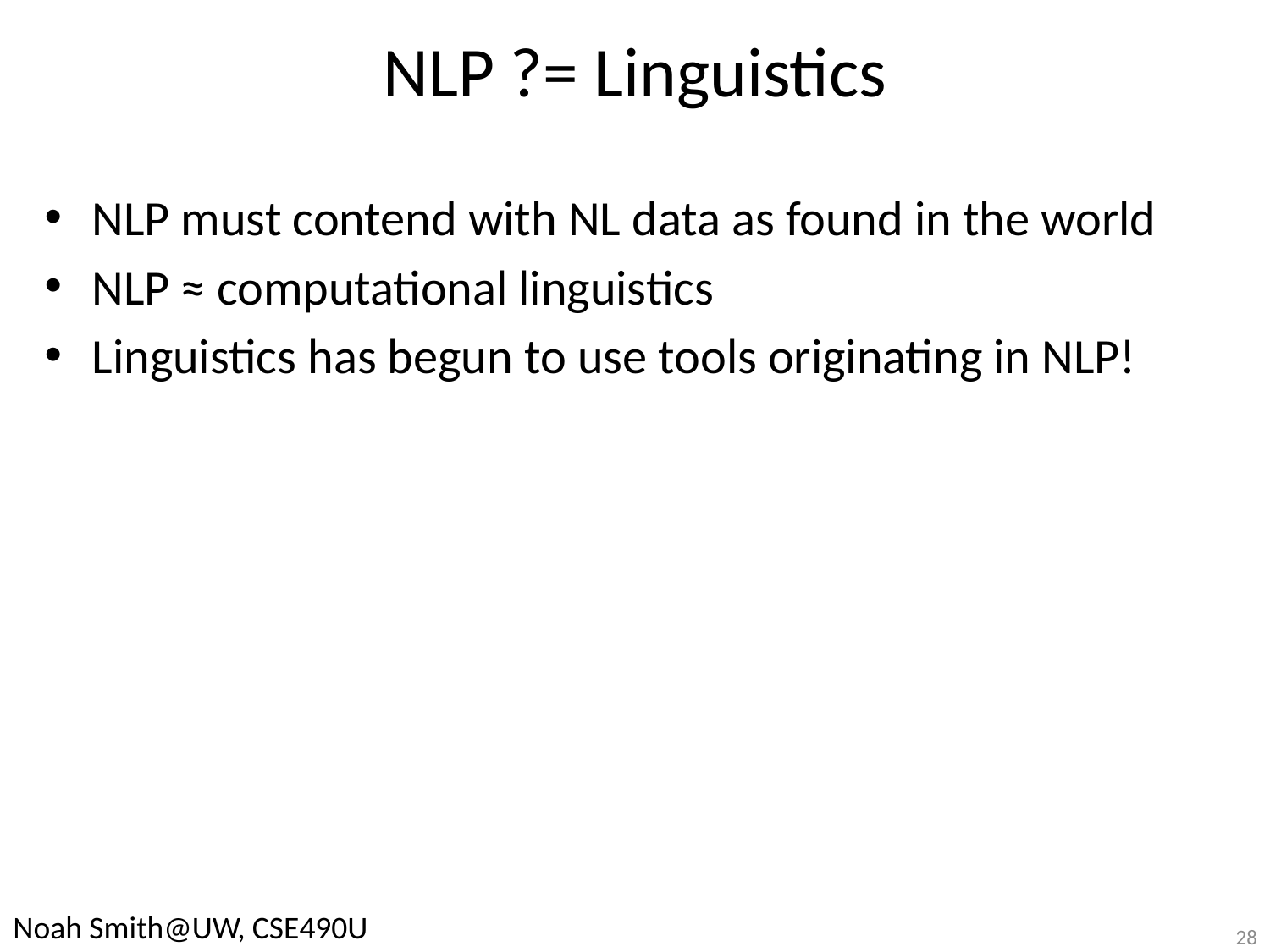

# NLP ?= Linguistics
NLP must contend with NL data as found in the world
NLP ≈ computational linguistics
Linguistics has begun to use tools originating in NLP!
Noah Smith@UW, CSE490U
28